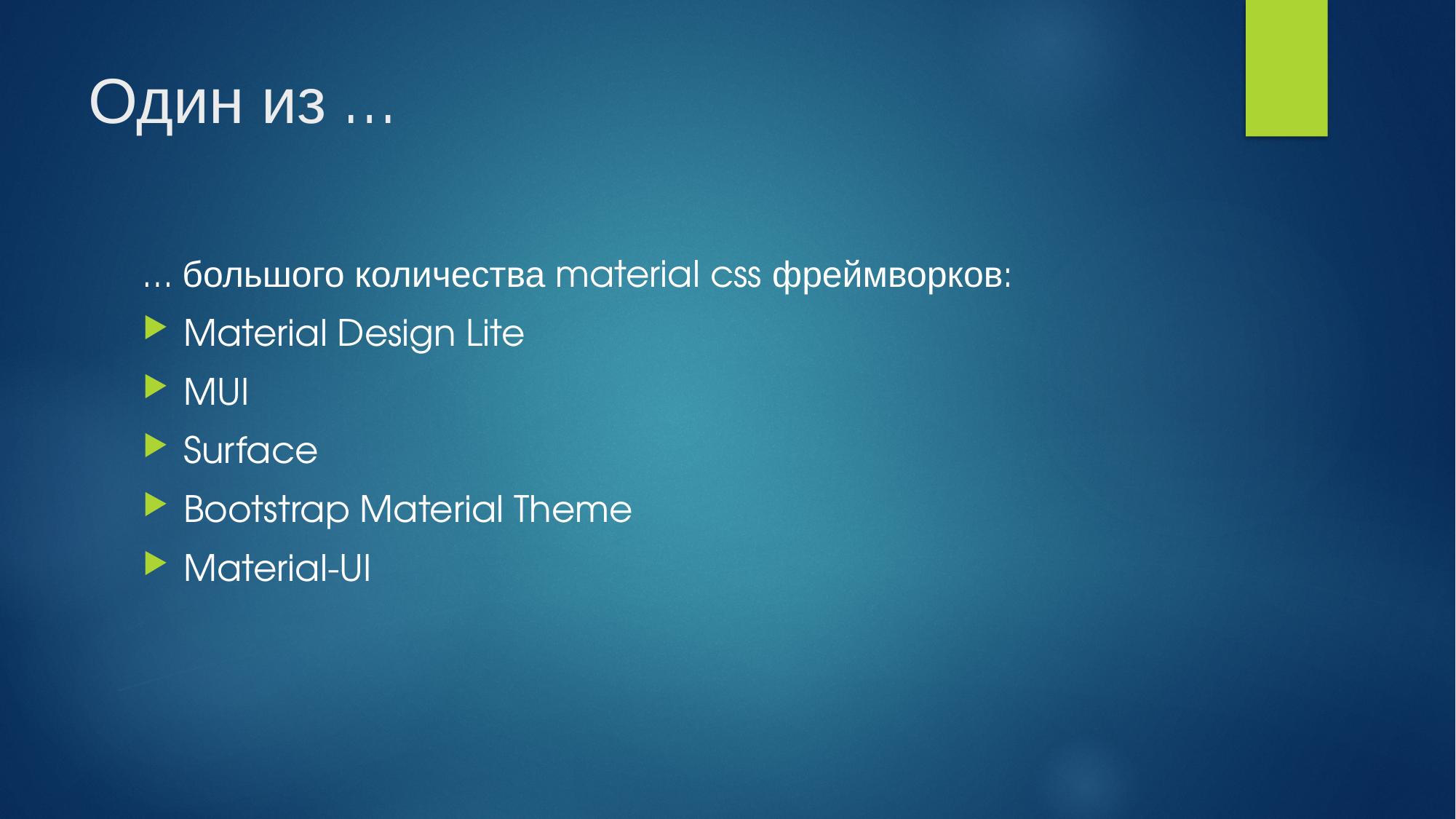

# Один из …
… большого количества material css фреймворков:
Material Design Lite
MUI
Surface
Bootstrap Material Theme
Material-UI